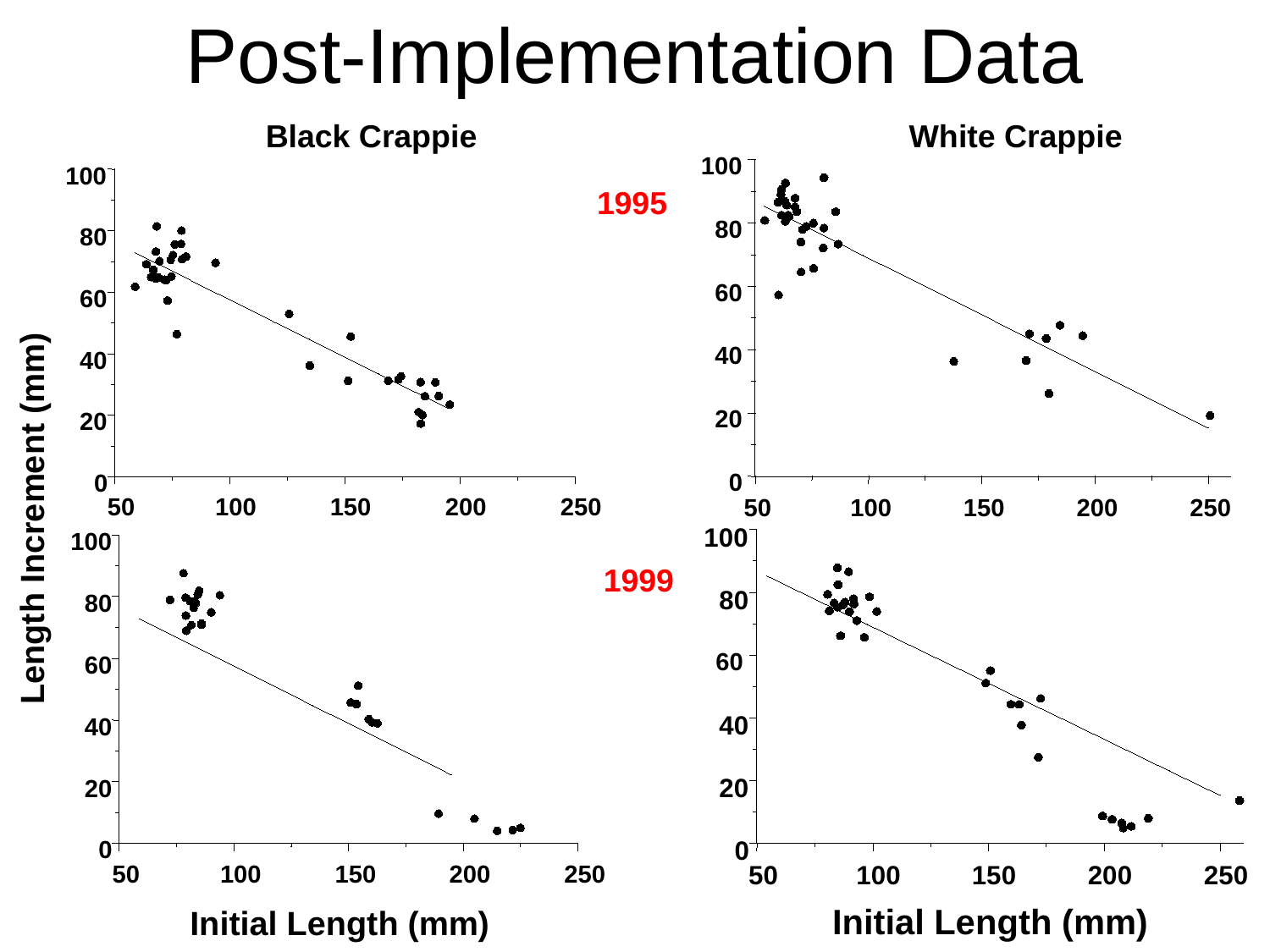

Post-Implementation Data
Black Crappie
White Crappie
100

80

60

40

20

0

50
100
150
200
250
100

80

60

40

20

0

50
100
150
200
250
1995
Length Increment (mm)
100

80

60

40

20

0

50
100
150
200
250
100

80

60

40

20

0

50
100
150
200
250

1999
Initial Length (mm)
Initial Length (mm)